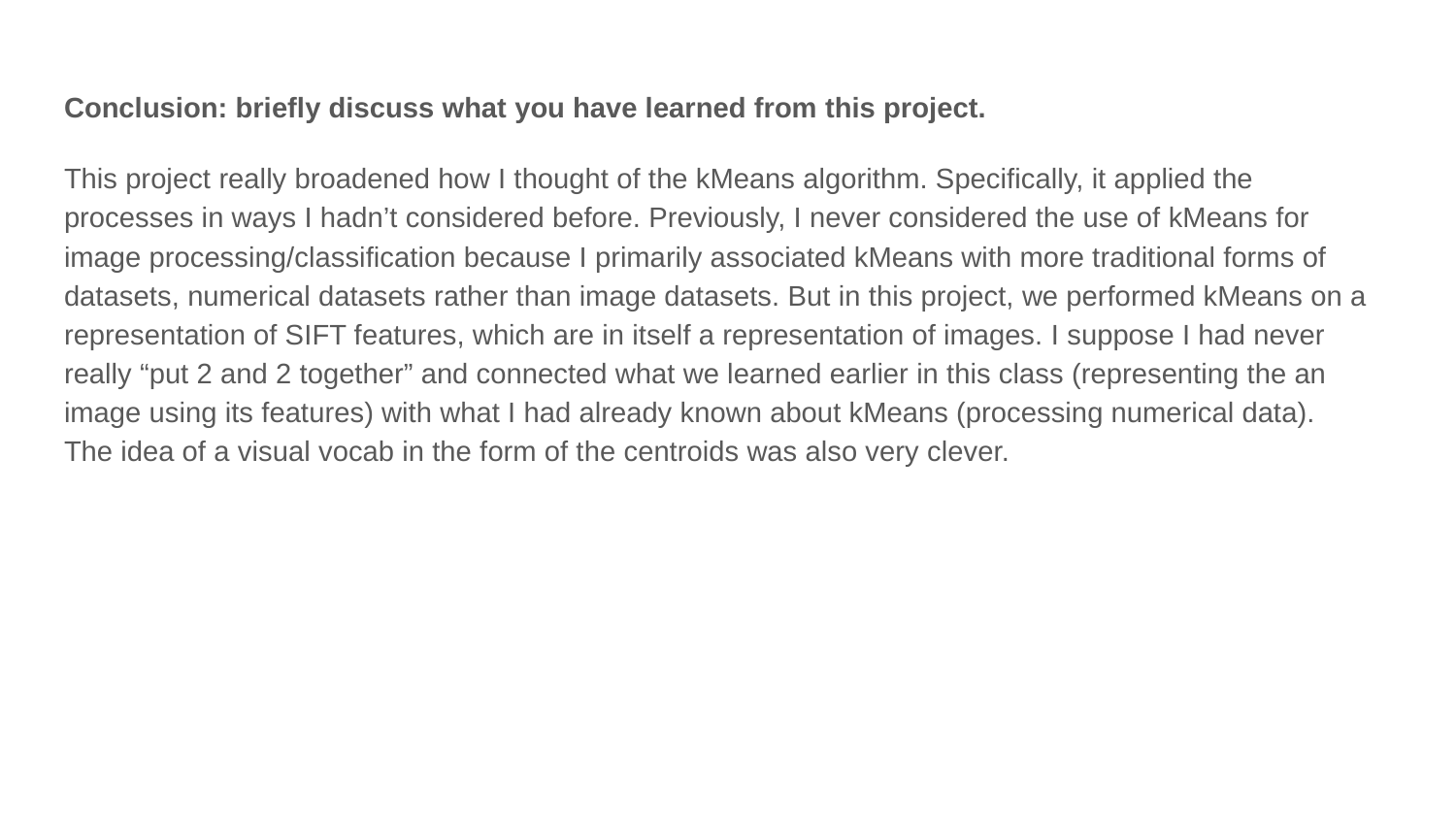

Conclusion: briefly discuss what you have learned from this project.
This project really broadened how I thought of the kMeans algorithm. Specifically, it applied the processes in ways I hadn’t considered before. Previously, I never considered the use of kMeans for image processing/classification because I primarily associated kMeans with more traditional forms of datasets, numerical datasets rather than image datasets. But in this project, we performed kMeans on a representation of SIFT features, which are in itself a representation of images. I suppose I had never really “put 2 and 2 together” and connected what we learned earlier in this class (representing the an image using its features) with what I had already known about kMeans (processing numerical data). The idea of a visual vocab in the form of the centroids was also very clever.